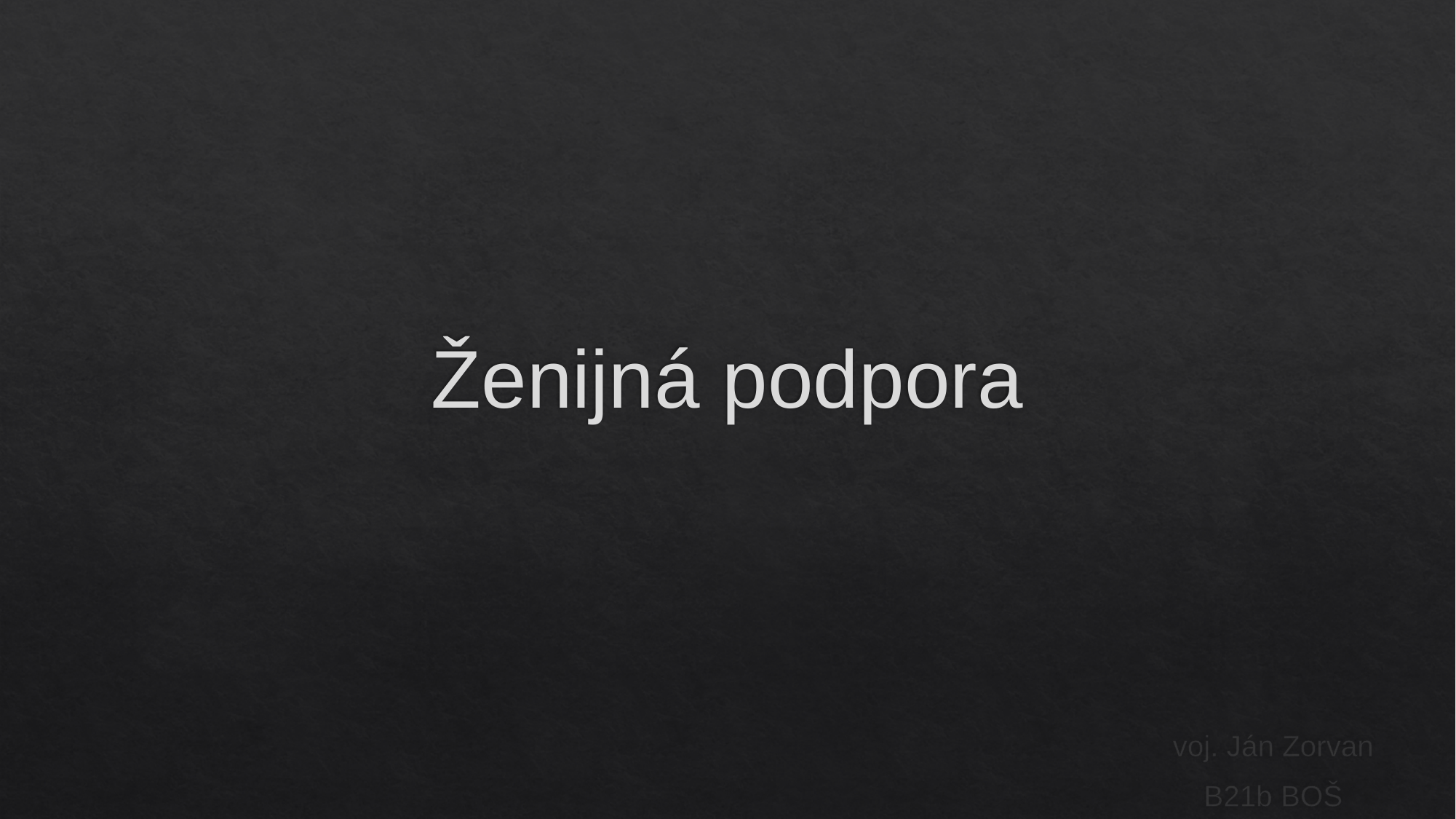

# Ženijná podpora

voj. Ján Zorvan
B21b BOŠ